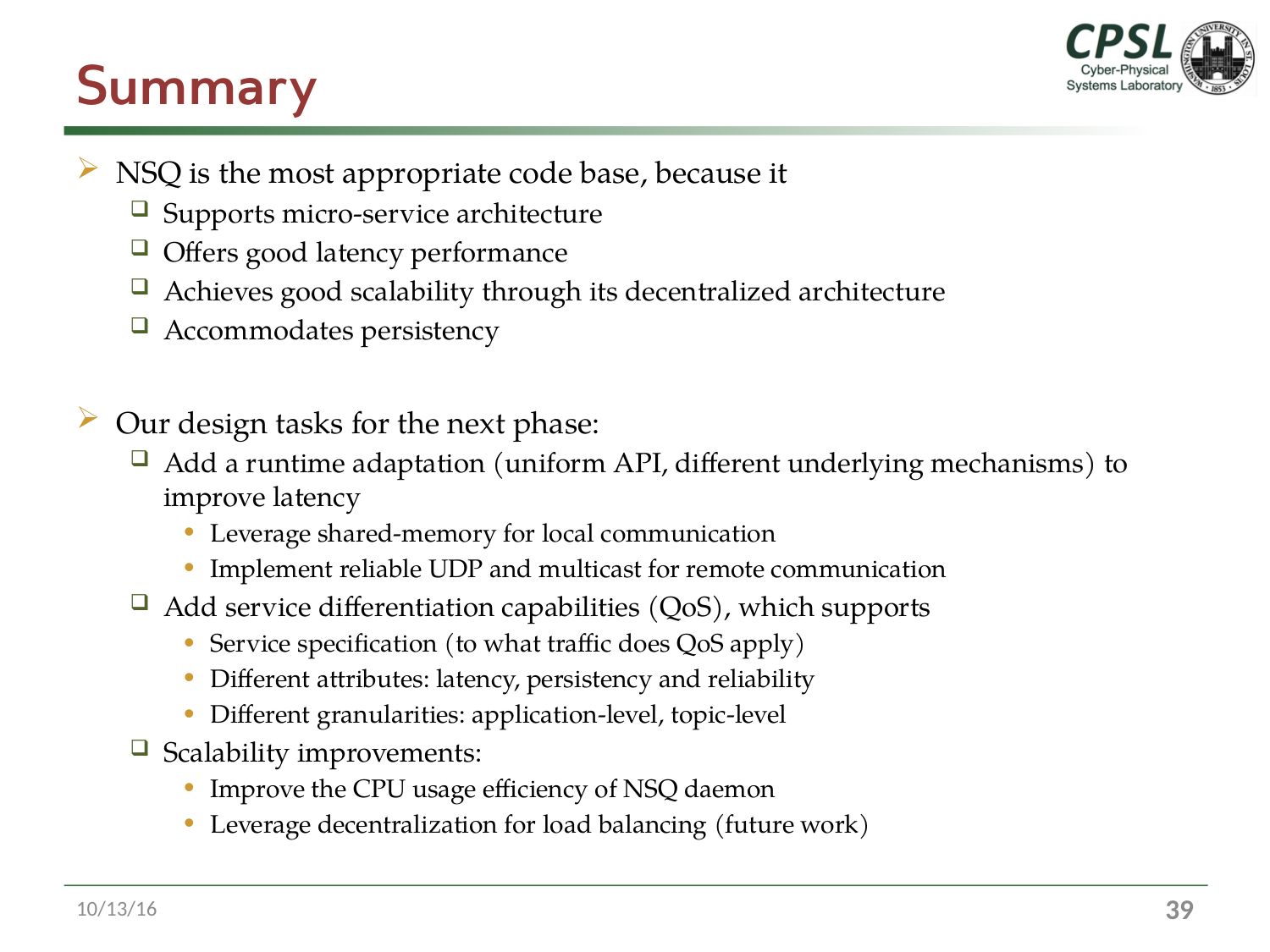

# Summary
NSQ is the most appropriate code base, because it
Supports micro-service architecture
Offers good latency performance
Achieves good scalability through its decentralized architecture
Accommodates persistency

Our design tasks for the next phase:
Add a runtime adaptation (uniform API, different underlying mechanisms) to improve latency
Leverage shared-memory for local communication
Implement reliable UDP and multicast for remote communication
Add service differentiation capabilities (QoS), which supports
Service specification (to what traffic does QoS apply)
Different attributes: latency, persistency and reliability
Different granularities: application-level, topic-level
Scalability improvements:
Improve the CPU usage efficiency of NSQ daemon
Leverage decentralization for load balancing (future work)

10/13/16

39